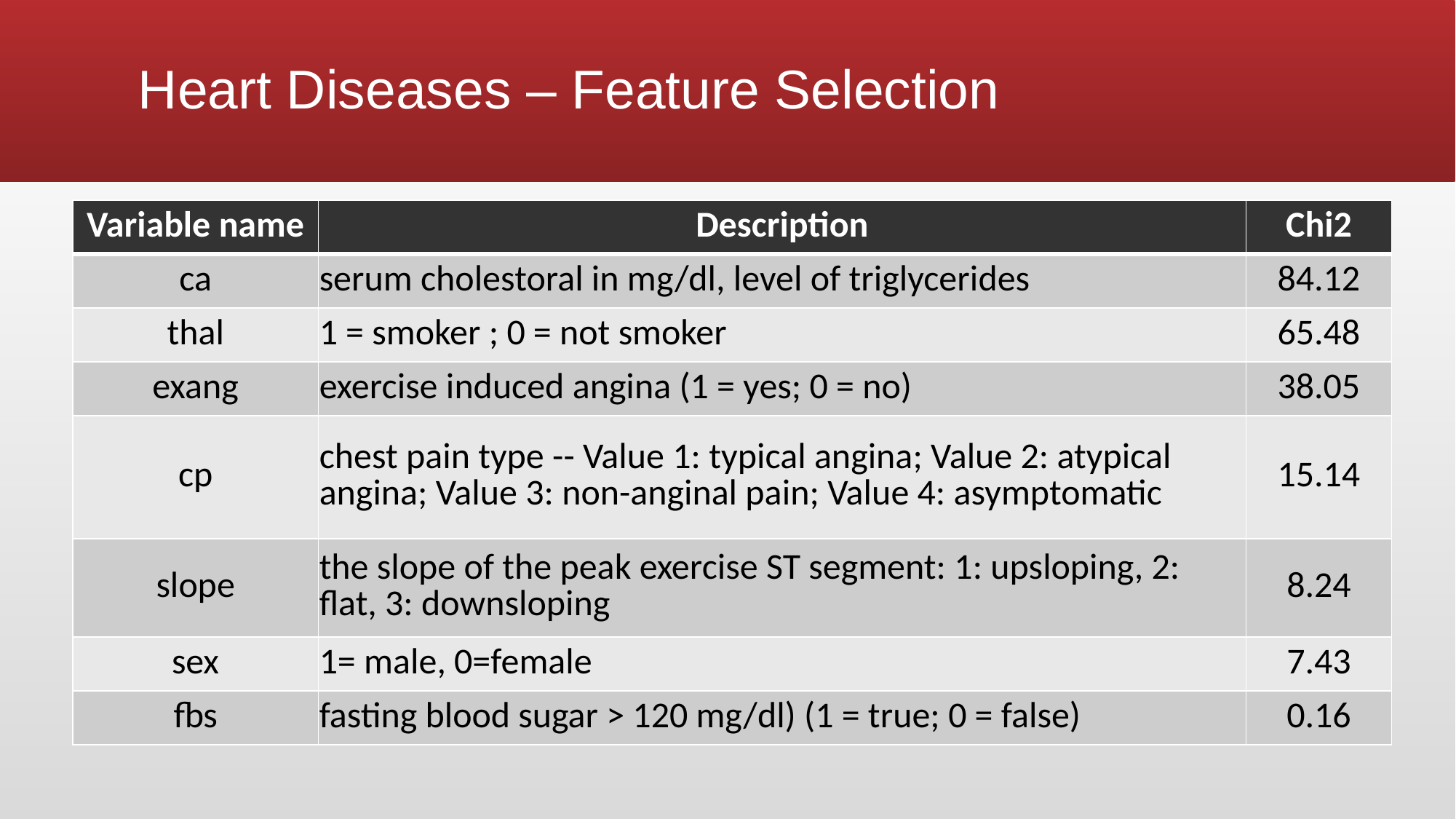

# Heart Diseases – Feature Selection
| Variable name | Description | Chi2 |
| --- | --- | --- |
| ca | serum cholestoral in mg/dl, level of triglycerides | 84.12 |
| thal | 1 = smoker ; 0 = not smoker | 65.48 |
| exang | exercise induced angina (1 = yes; 0 = no) | 38.05 |
| cp | chest pain type -- Value 1: typical angina; Value 2: atypical angina; Value 3: non-anginal pain; Value 4: asymptomatic | 15.14 |
| slope | the slope of the peak exercise ST segment: 1: upsloping, 2: flat, 3: downsloping | 8.24 |
| sex | 1= male, 0=female | 7.43 |
| fbs | fasting blood sugar > 120 mg/dl) (1 = true; 0 = false) | 0.16 |